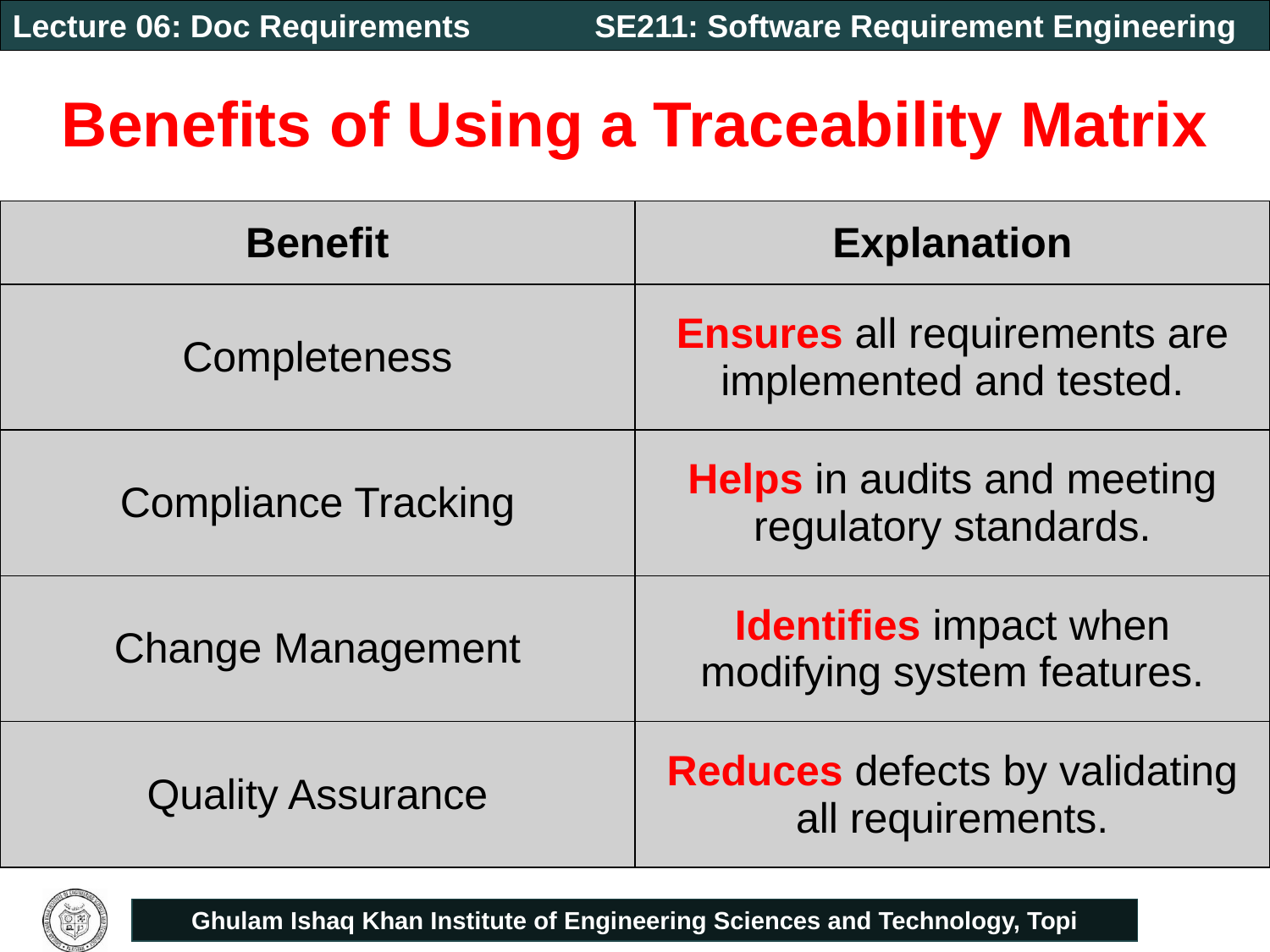

# Benefits of Using a Traceability Matrix
| Benefit | Explanation |
| --- | --- |
| Completeness | Ensures all requirements are implemented and tested. |
| Compliance Tracking | Helps in audits and meeting regulatory standards. |
| Change Management | Identifies impact when modifying system features. |
| Quality Assurance | Reduces defects by validating all requirements. |